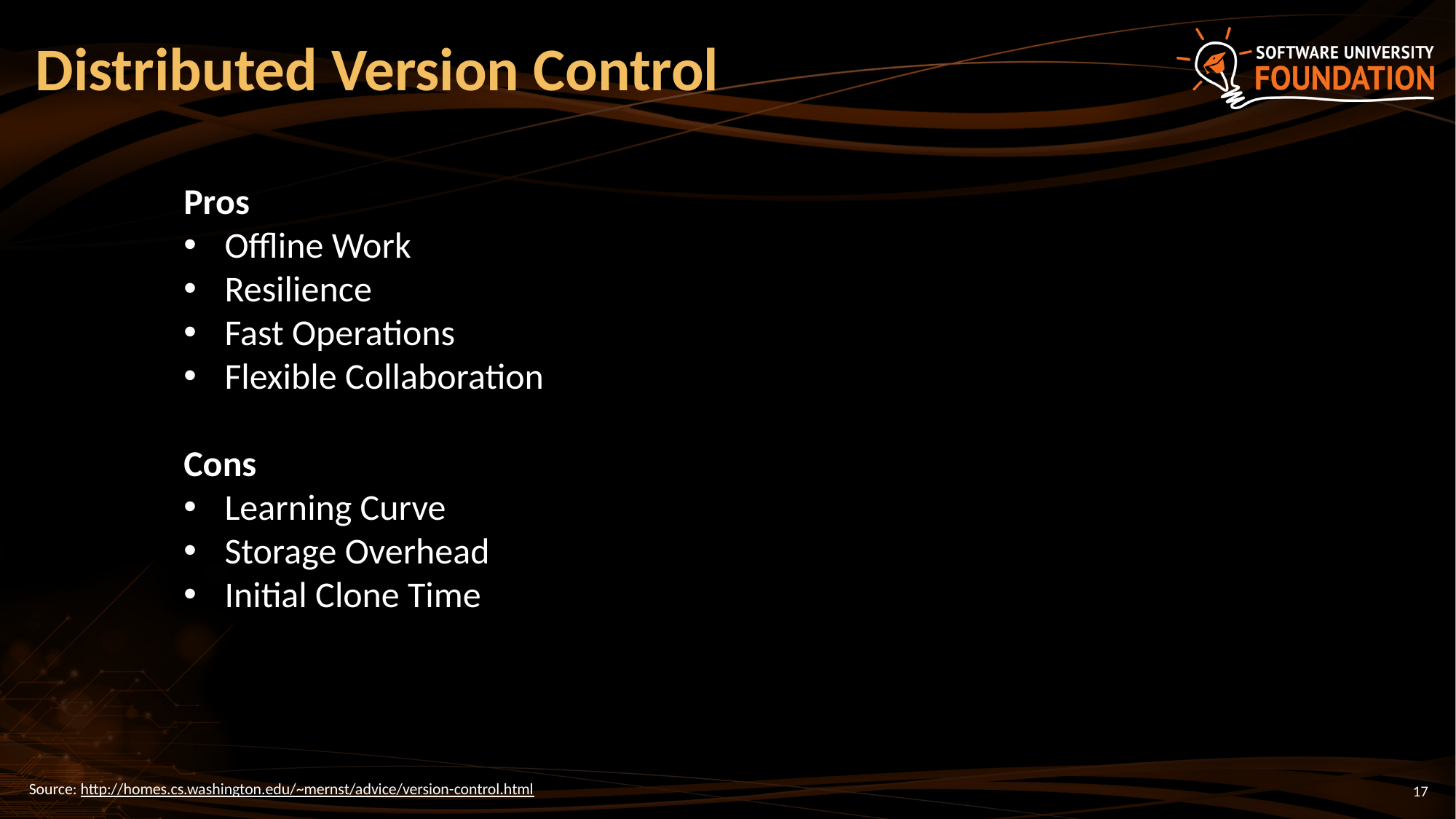

# Distributed Version Control
Pros
Offline Work
Resilience
Fast Operations
Flexible Collaboration
Cons
Learning Curve
Storage Overhead
Initial Clone Time
Source: http://homes.cs.washington.edu/~mernst/advice/version-control.html
17